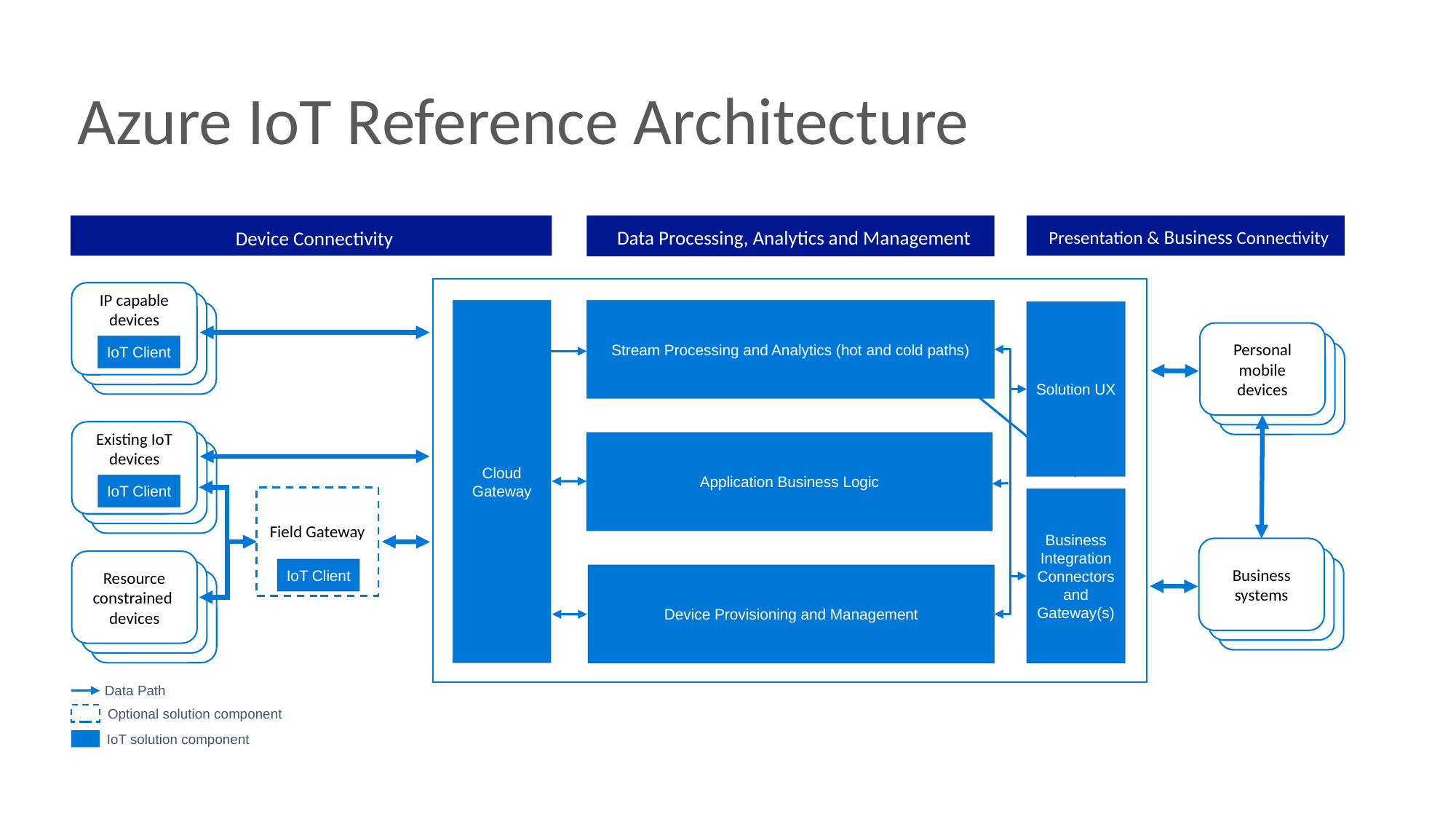

# Azure IoT Reference Architecture
Device Connectivity
Data Processing, Analytics and Management
Presentation & Business Connectivity

IP capable devices

IoT Client
Cloud Gateway
Stream Processing and Analytics (hot and cold paths)
Solution UX
Personal mobile devices

Existing IoT devices

IoT Client

Application Business Logic
Field Gateway
Business Integration Connectors and Gateway(s)
Business systems

Resource constrained  devices

IoT Client
Device Provisioning and Management
Data Path

Optional solution component

IoT solution component